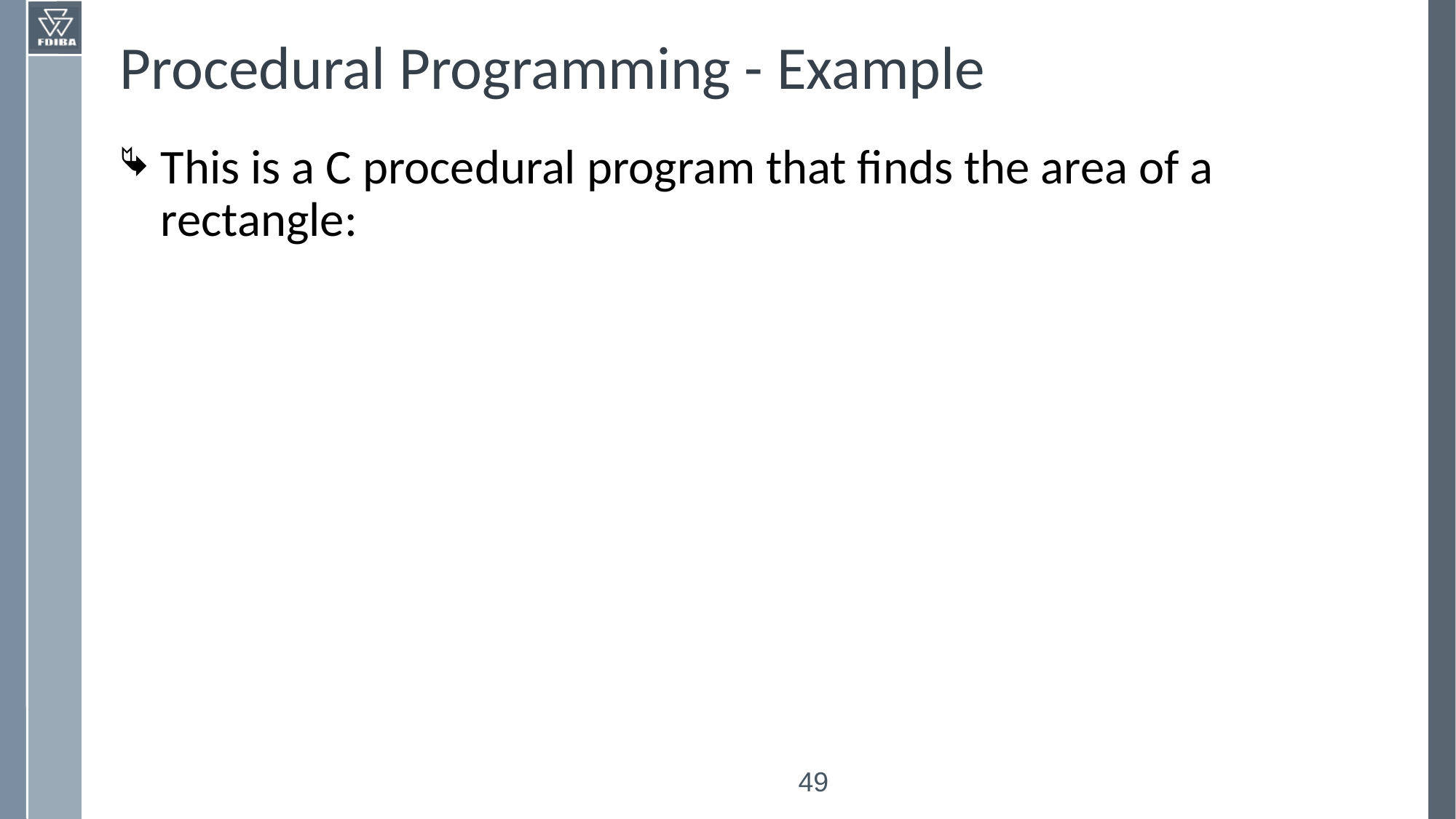

# Procedural Programming - Example
This is a C procedural program that finds the area of a rectangle:

49